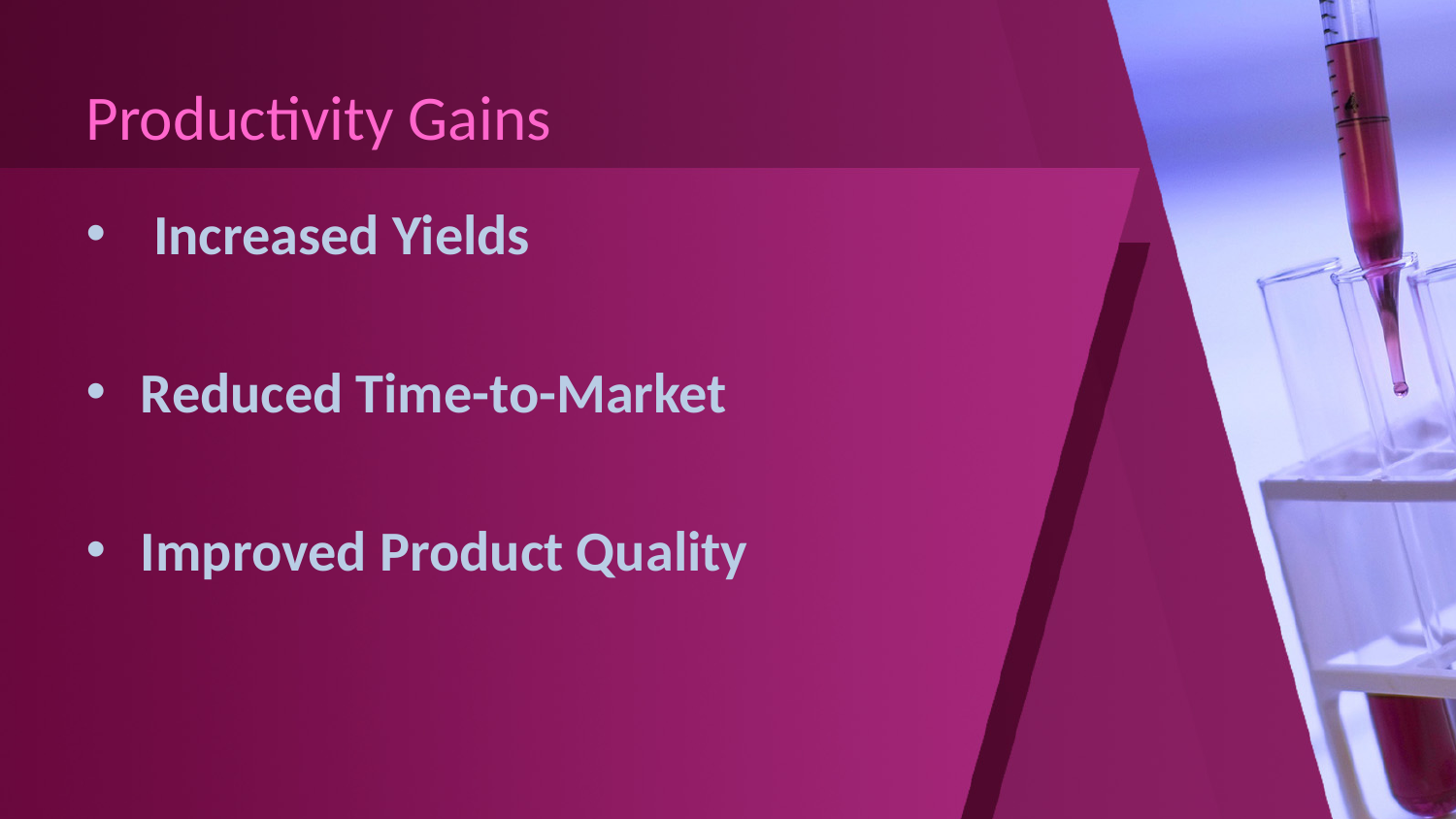

# Productivity Gains
 Increased Yields

Reduced Time-to-Market

Improved Product Quality